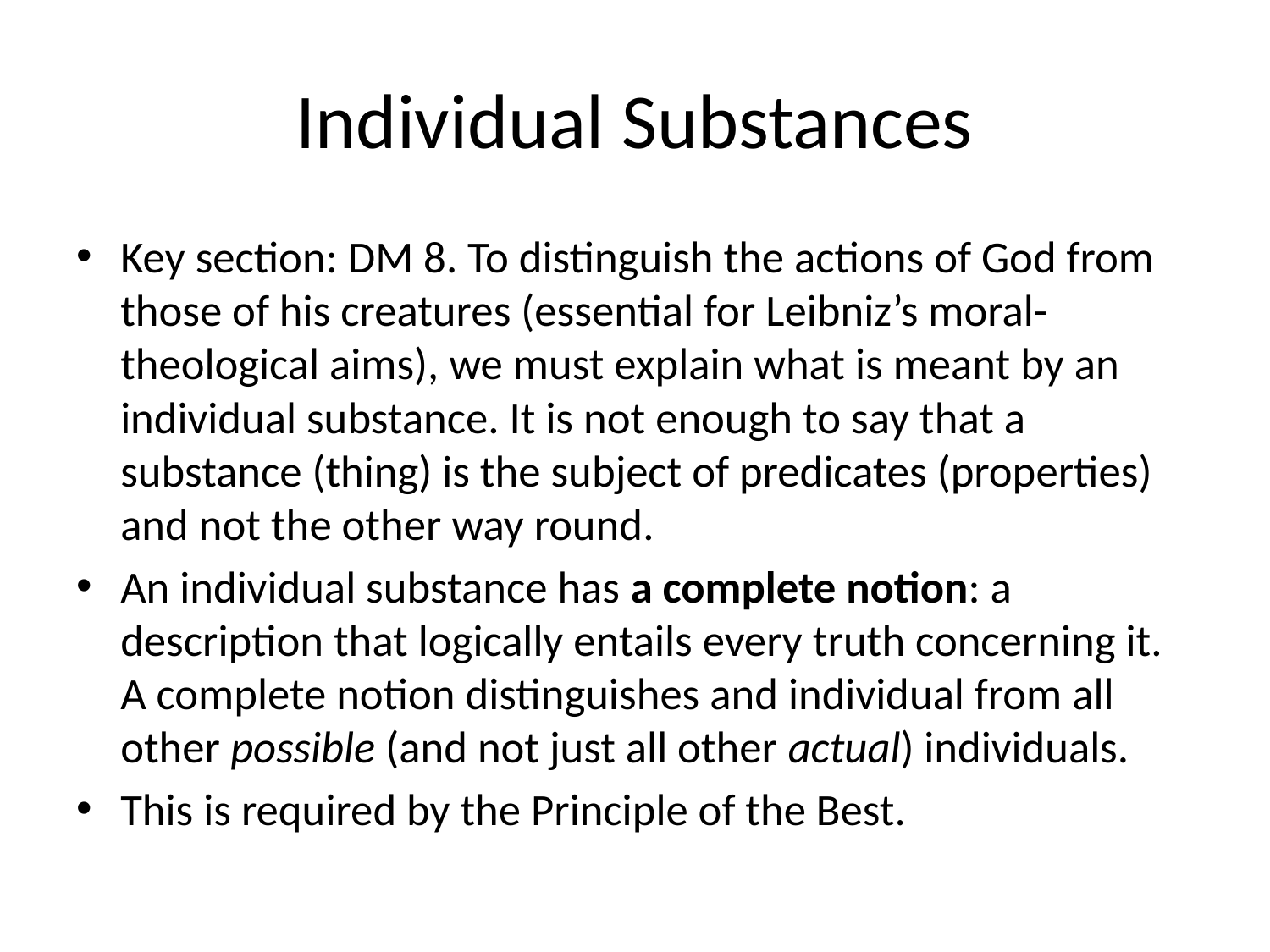

# Individual Substances
Key section: DM 8. To distinguish the actions of God from those of his creatures (essential for Leibniz’s moral-theological aims), we must explain what is meant by an individual substance. It is not enough to say that a substance (thing) is the subject of predicates (properties) and not the other way round.
An individual substance has a complete notion: a description that logically entails every truth concerning it. A complete notion distinguishes and individual from all other possible (and not just all other actual) individuals.
This is required by the Principle of the Best.